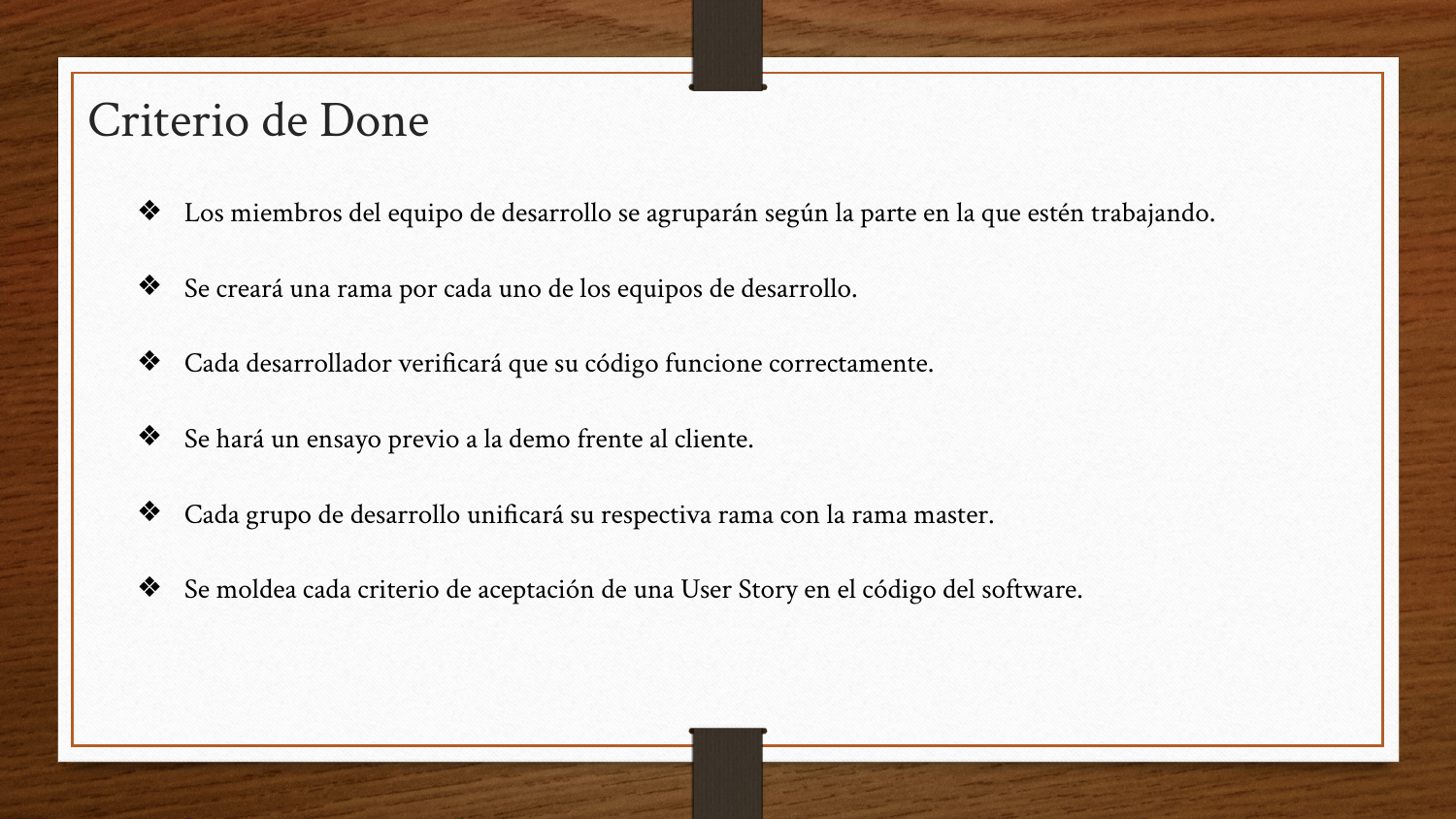

# Criterio de Done
Los miembros del equipo de desarrollo se agruparán según la parte en la que estén trabajando.
Se creará una rama por cada uno de los equipos de desarrollo.
Cada desarrollador verificará que su código funcione correctamente.
Se hará un ensayo previo a la demo frente al cliente.
Cada grupo de desarrollo unificará su respectiva rama con la rama master.
Se moldea cada criterio de aceptación de una User Story en el código del software.